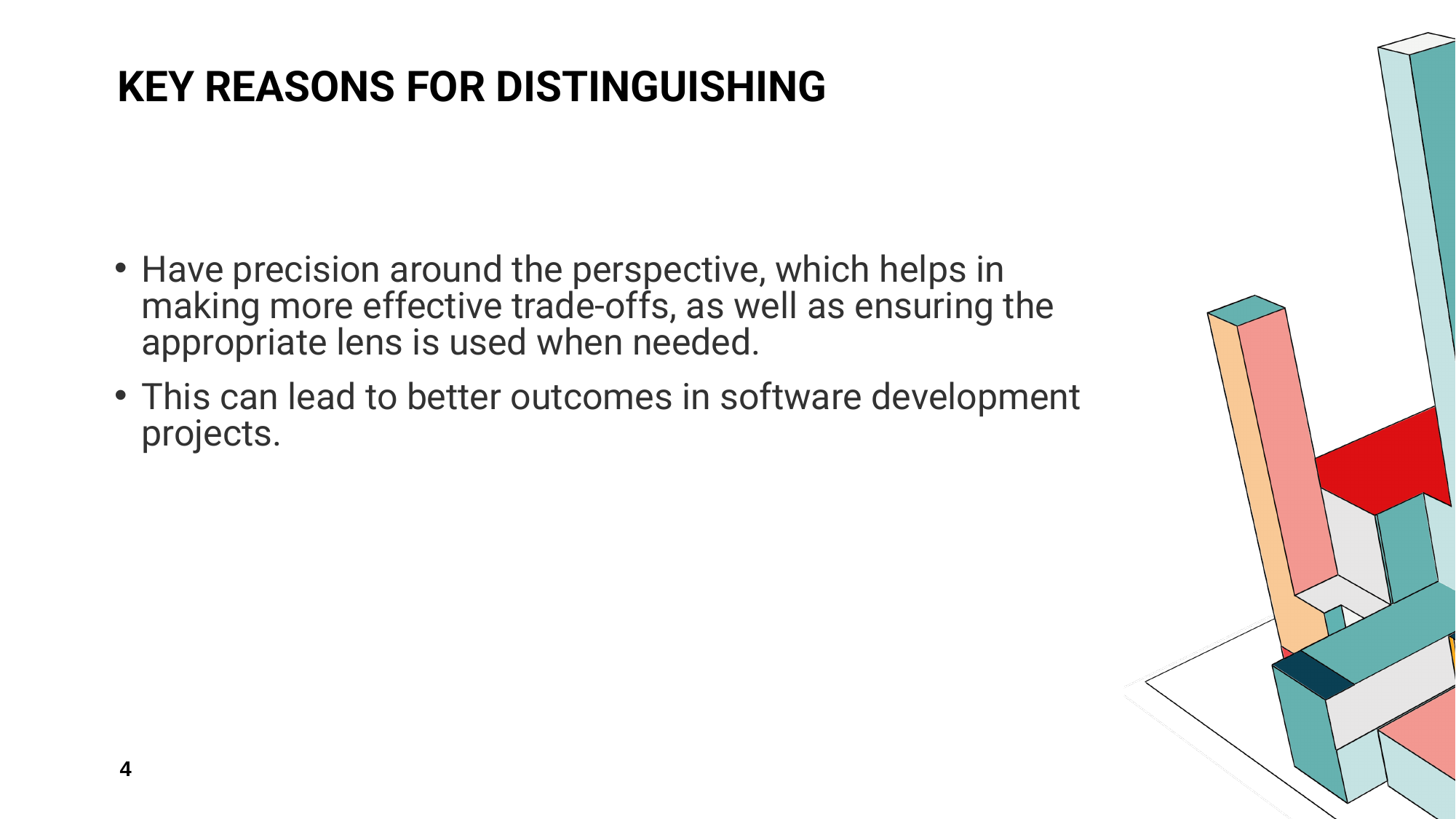

# Key Reasons for Distinguishing
Have precision around the perspective, which helps in making more effective trade-offs, as well as ensuring the appropriate lens is used when needed.
This can lead to better outcomes in software development projects.
4